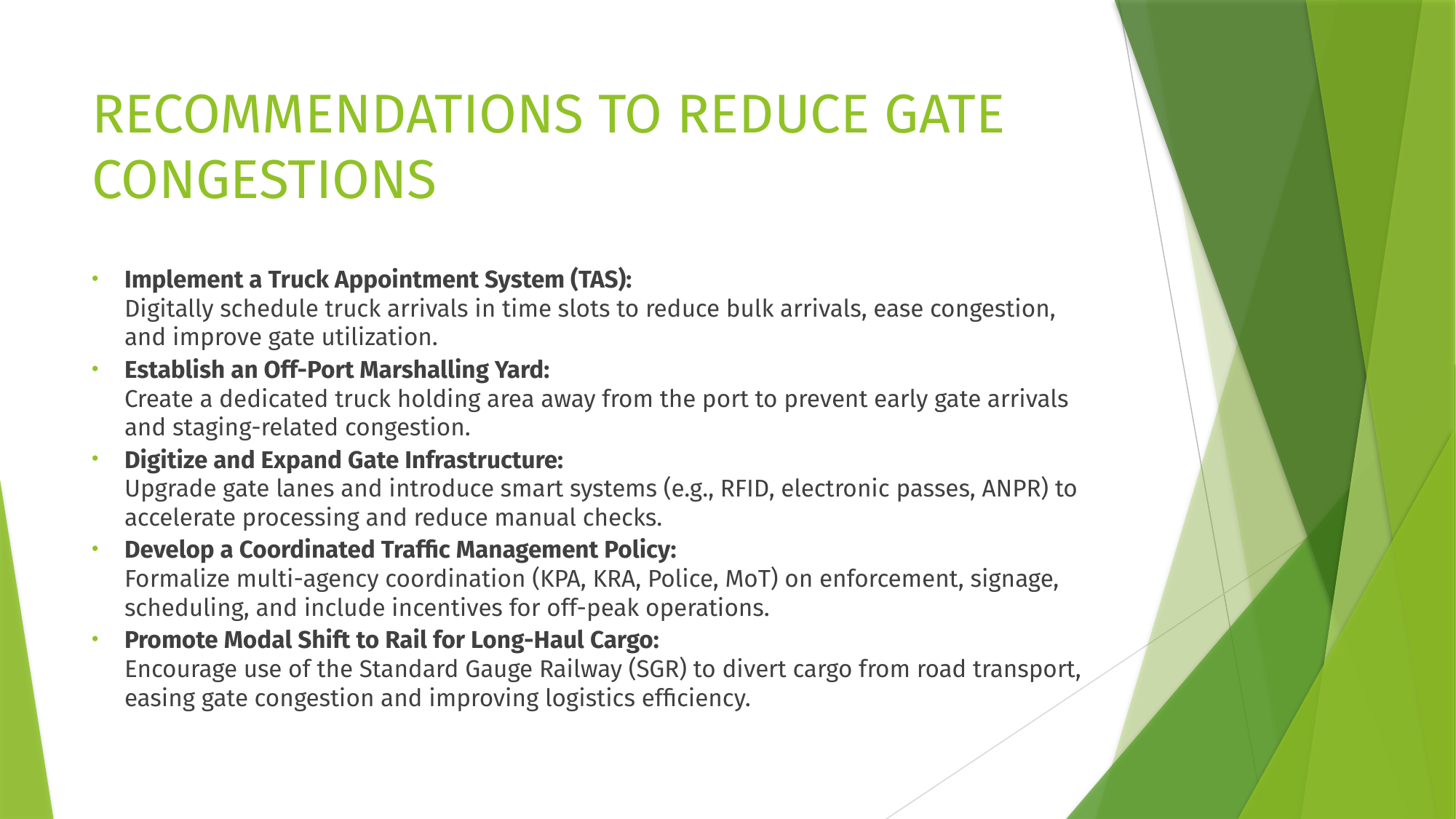

# RECOMMENDATIONS TO REDUCE GATE CONGESTIONS
Implement a Truck Appointment System (TAS):
Digitally schedule truck arrivals in time slots to reduce bulk arrivals, ease congestion, and improve gate utilization.
Establish an Off-Port Marshalling Yard:
Create a dedicated truck holding area away from the port to prevent early gate arrivals and staging-related congestion.
Digitize and Expand Gate Infrastructure:
Upgrade gate lanes and introduce smart systems (e.g., RFID, electronic passes, ANPR) to accelerate processing and reduce manual checks.
Develop a Coordinated Traffic Management Policy:
Formalize multi-agency coordination (KPA, KRA, Police, MoT) on enforcement, signage, scheduling, and include incentives for off-peak operations.
Promote Modal Shift to Rail for Long-Haul Cargo:
Encourage use of the Standard Gauge Railway (SGR) to divert cargo from road transport, easing gate congestion and improving logistics efficiency.